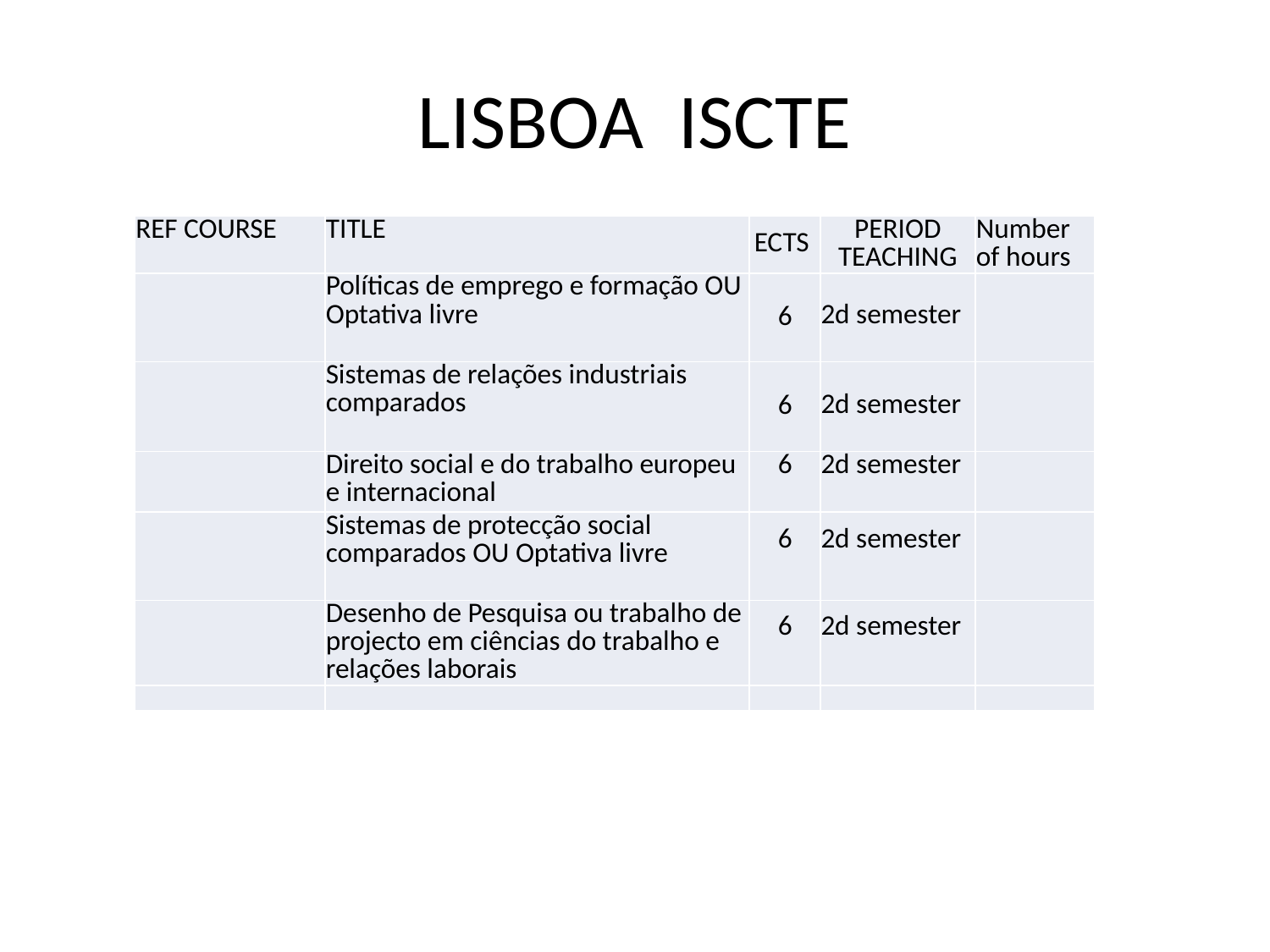

# LISBOA  ISCTE
| REF COURSE | TITLE | ECTS | PERIOD TEACHING | Number of hours |
| --- | --- | --- | --- | --- |
|  | Políticas de emprego e formação OU Optativa livre | 6 | 2d semester |  |
|  | Sistemas de relações industriais comparados | 6 | 2d semester |  |
|  | Direito social e do trabalho europeu e internacional | 6 | 2d semester |  |
|  | Sistemas de protecção social comparados OU Optativa livre | 6 | 2d semester |  |
|  | Desenho de Pesquisa ou trabalho de projecto em ciências do trabalho e relações laborais | 6 | 2d semester |  |
|  |  |  |  |  |